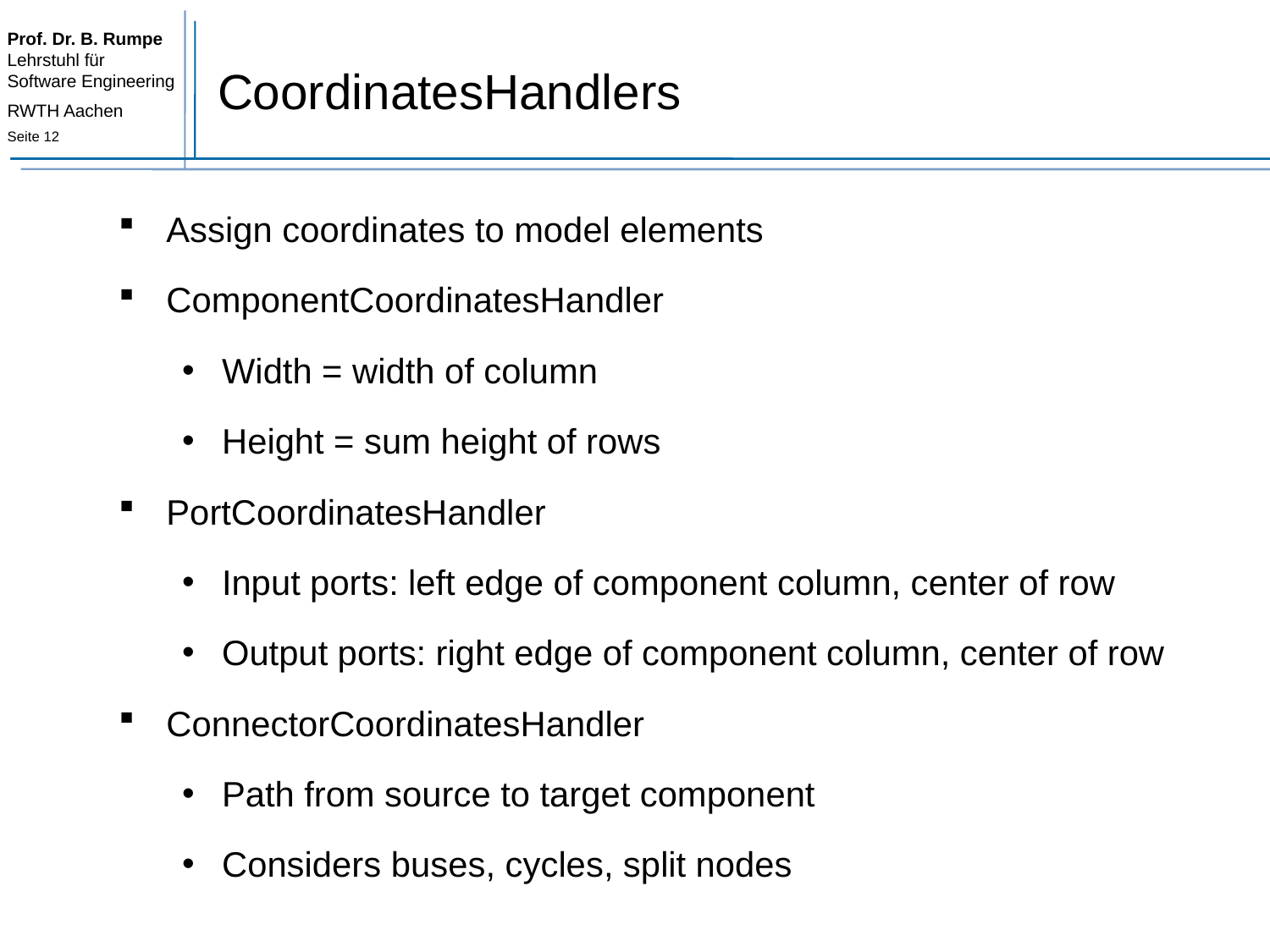

# CoordinatesHandlers
Assign coordinates to model elements
ComponentCoordinatesHandler
Width = width of column
Height = sum height of rows
PortCoordinatesHandler
Input ports: left edge of component column, center of row
Output ports: right edge of component column, center of row
ConnectorCoordinatesHandler
Path from source to target component
Considers buses, cycles, split nodes